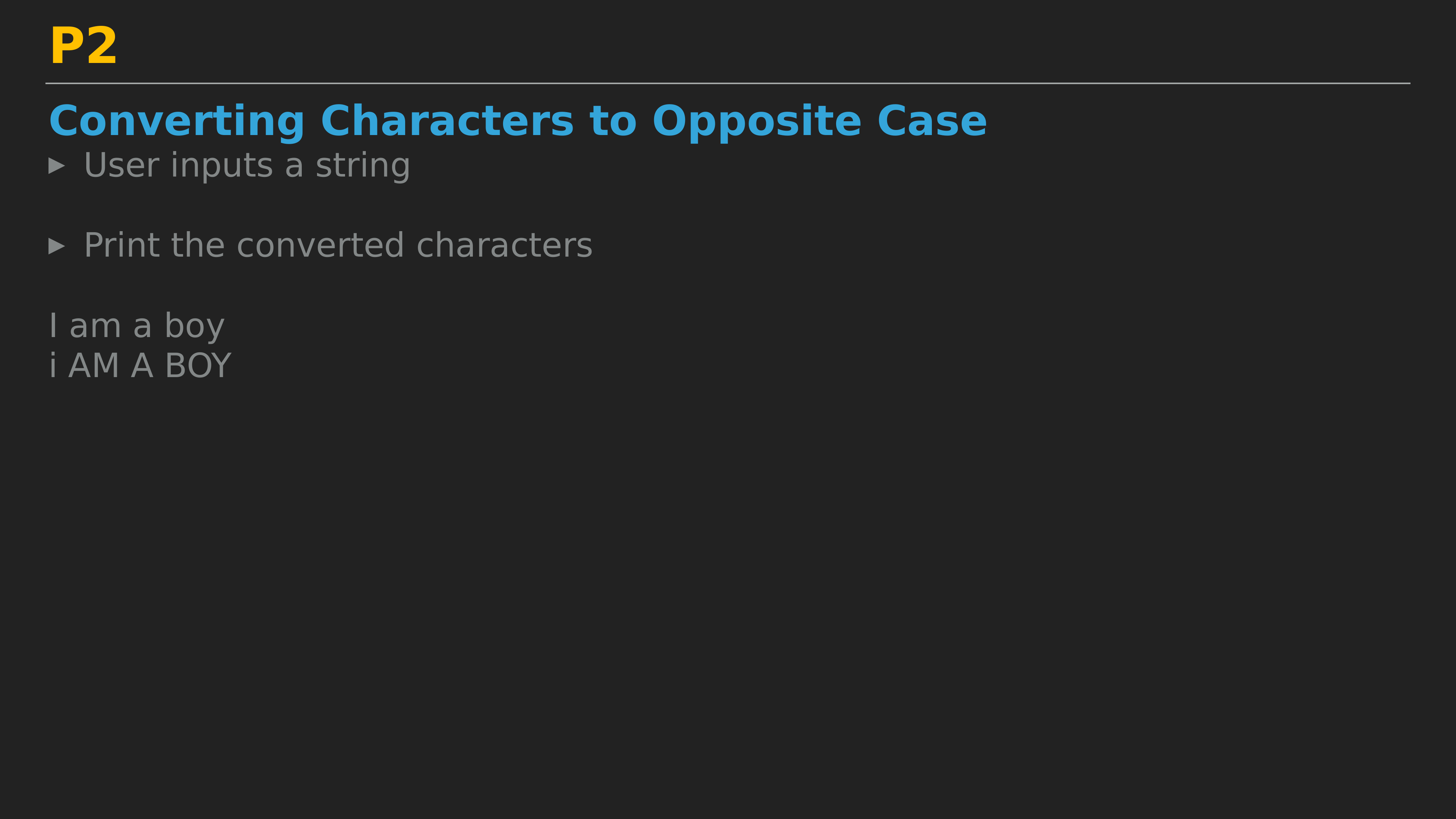

P2
Converting Characters to Opposite Case
User inputs a string

Print the converted characters

I am a boy
i AM A BOY